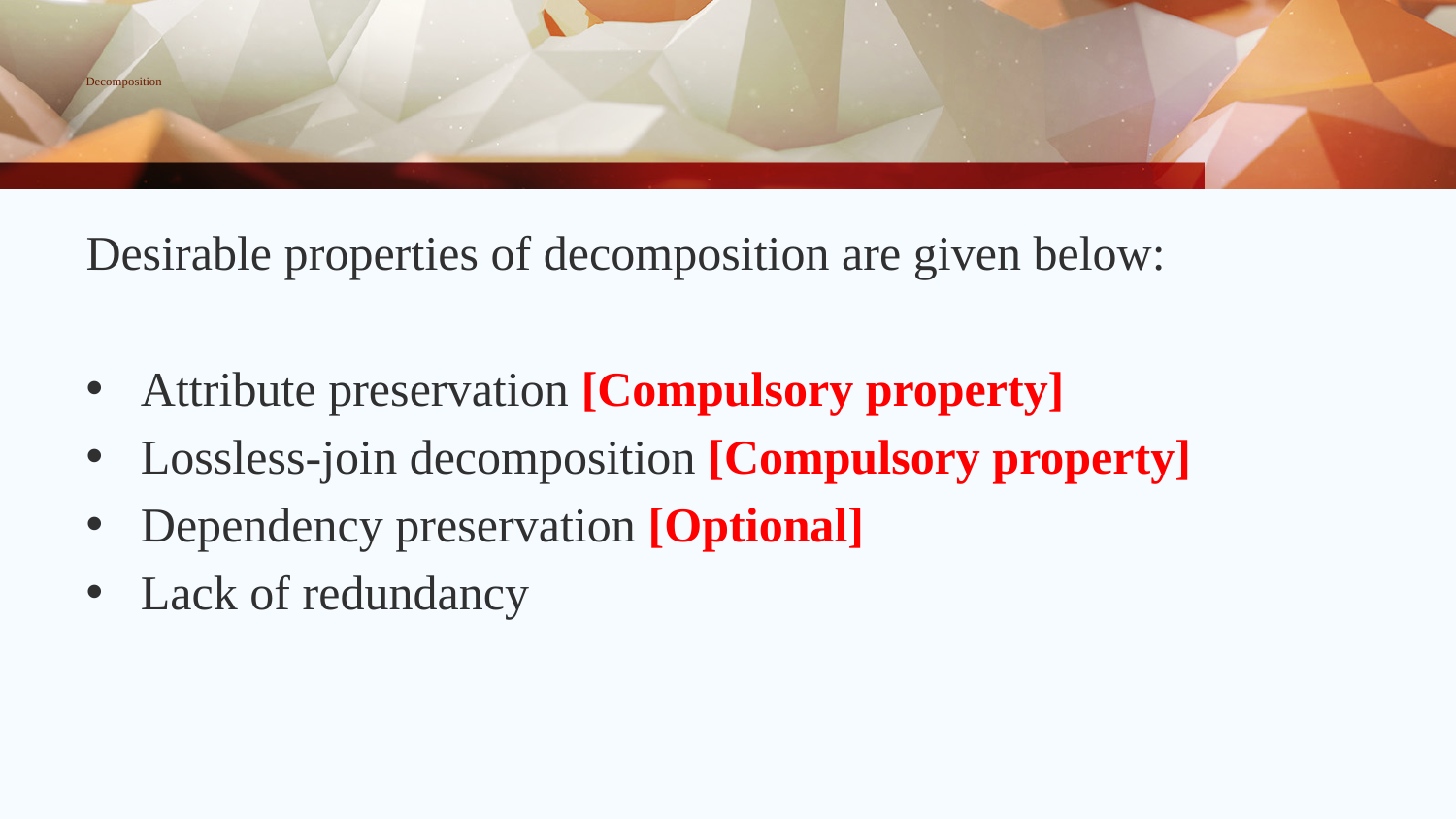

# Decomposition
Desirable properties of decomposition are given below:

Attribute preservation [Compulsory property]
Lossless-join decomposition [Compulsory property]
Dependency preservation [Optional]
Lack of redundancy